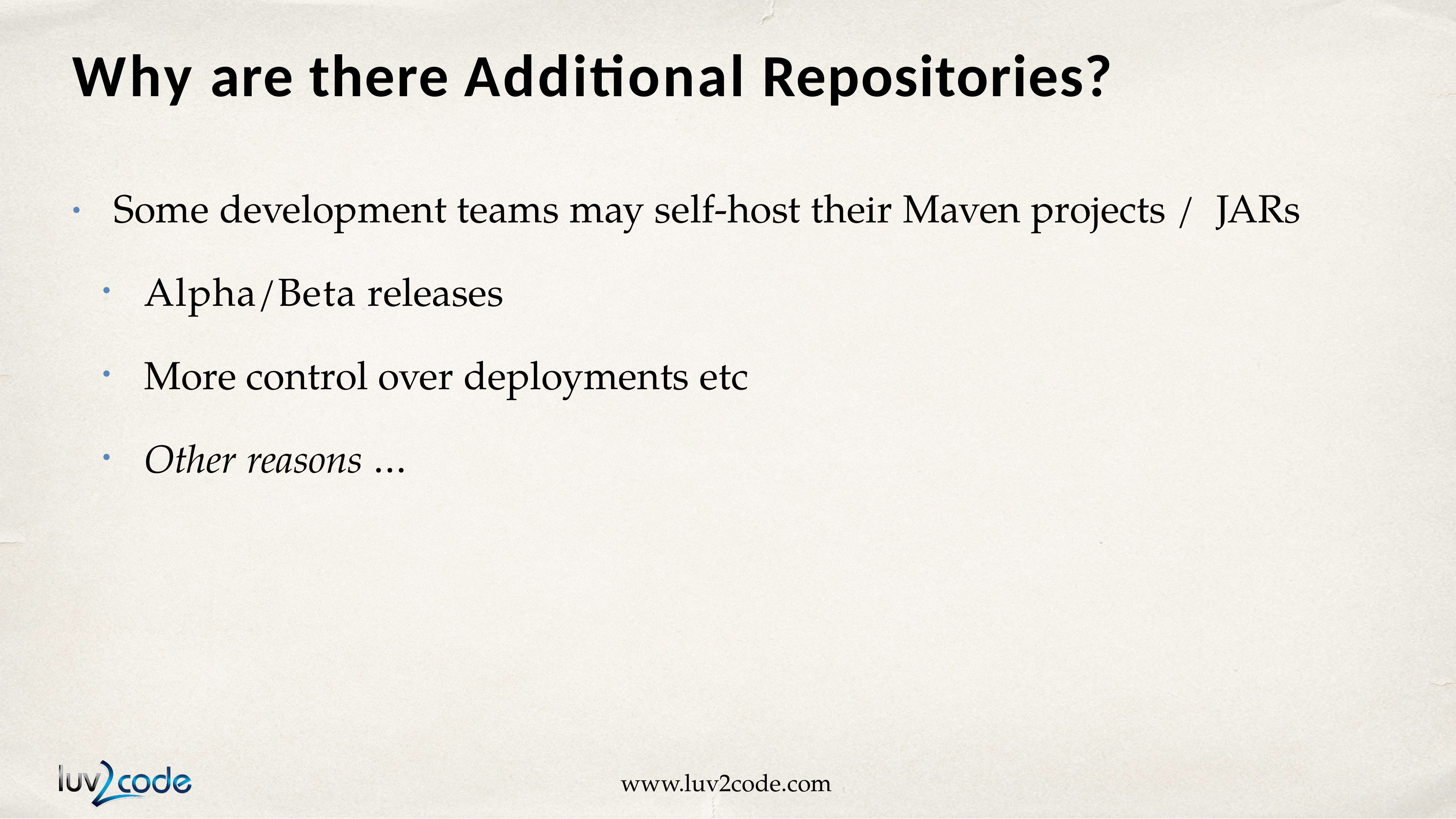

# Why are there Additional Repositories?
Some development teams may self-host their Maven projects / JARs
Alpha/Beta releases
More control over deployments etc
Other reasons …
•
www.luv2code.com